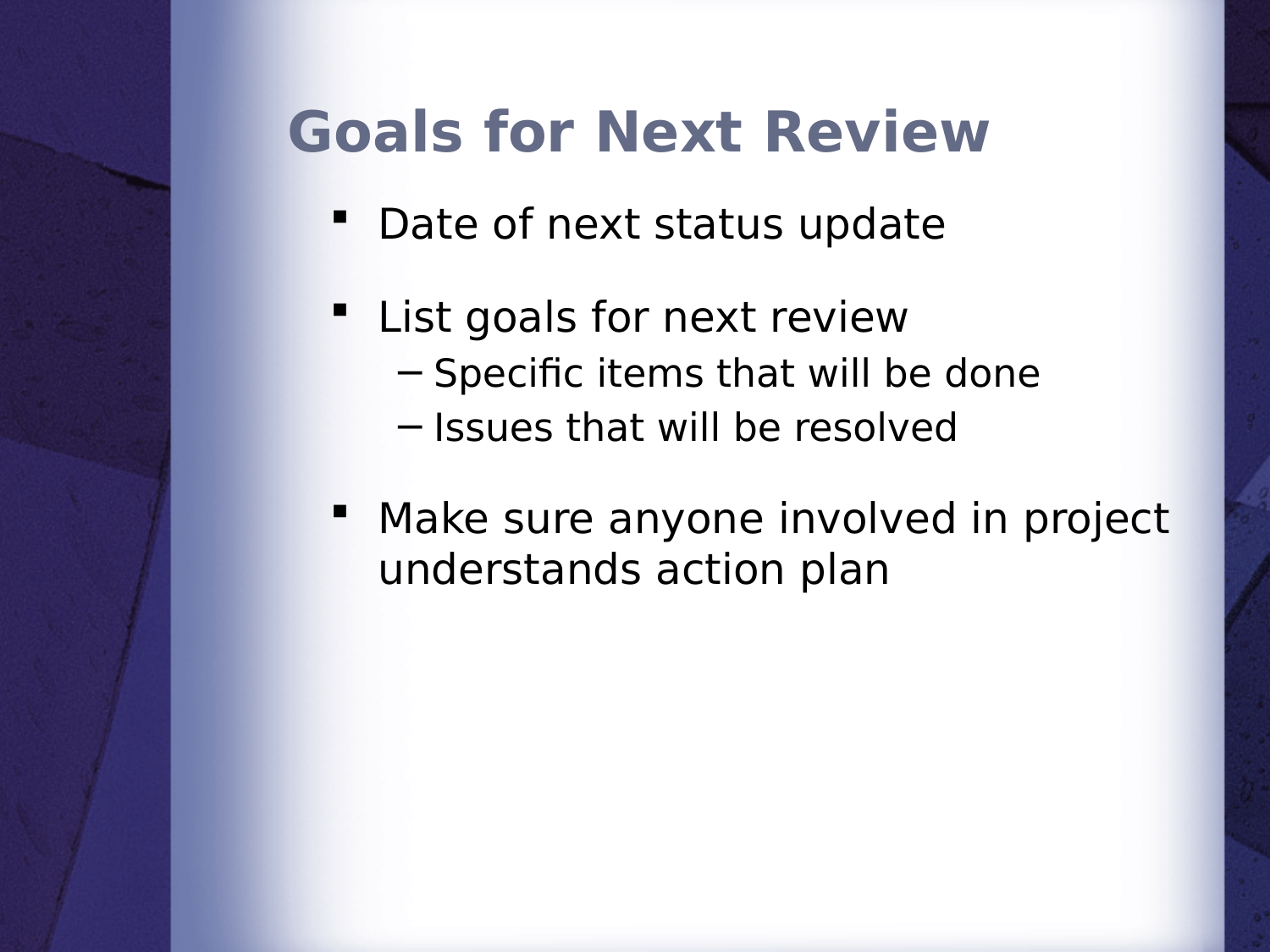

# Goals for Next Review
Date of next status update
List goals for next review
Specific items that will be done
Issues that will be resolved
Make sure anyone involved in project understands action plan